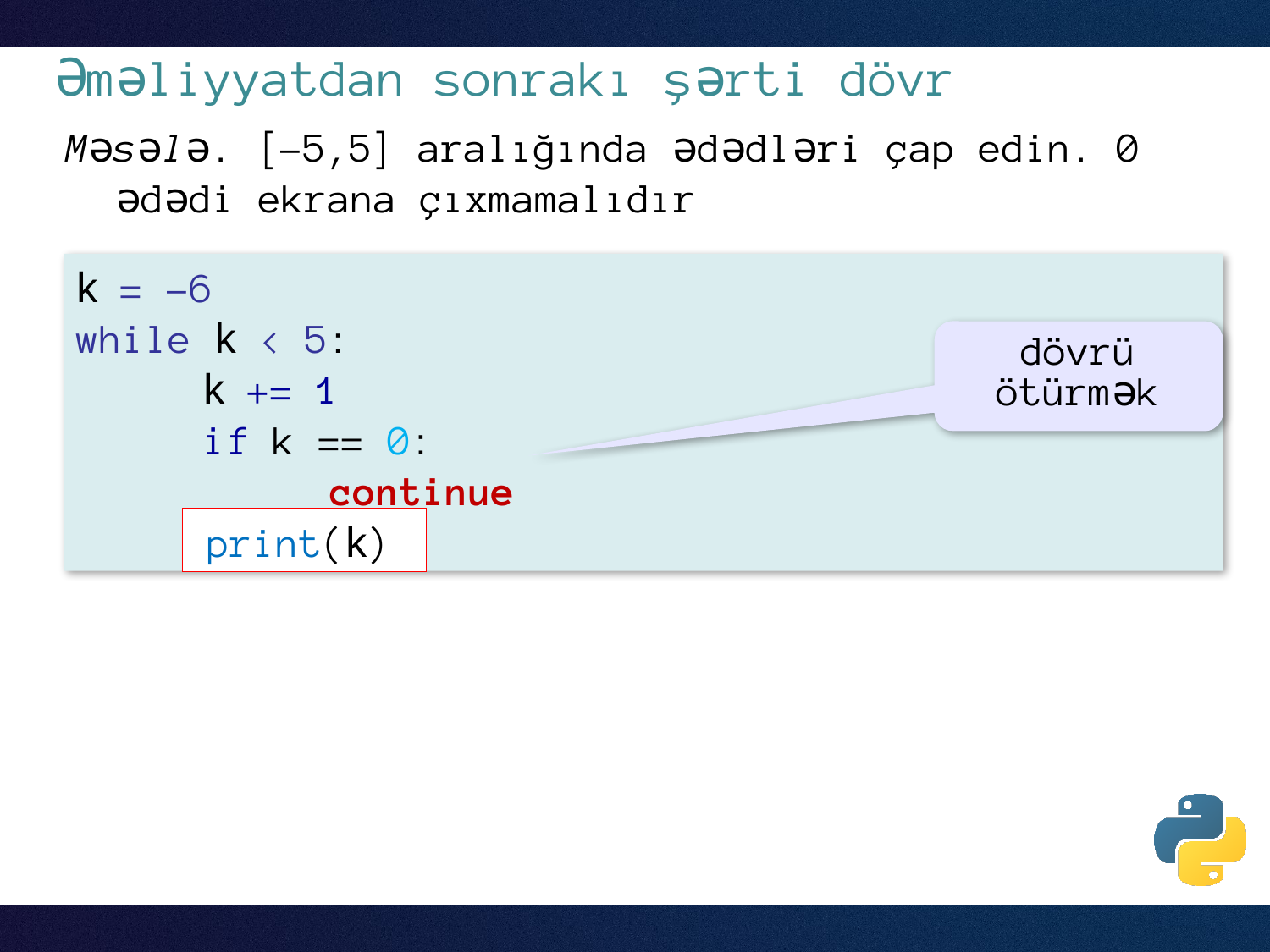

# Əməliyyatdan sonrakı şərti dövr
Məsələ. [-5,5] aralığında ədədləri çap edin. 0 ədədi ekrana çıxmamalıdır
k = -6
while k < 5:
	k += 1
	if k == 0:
		continue

dövrü ötürmək
print(k)